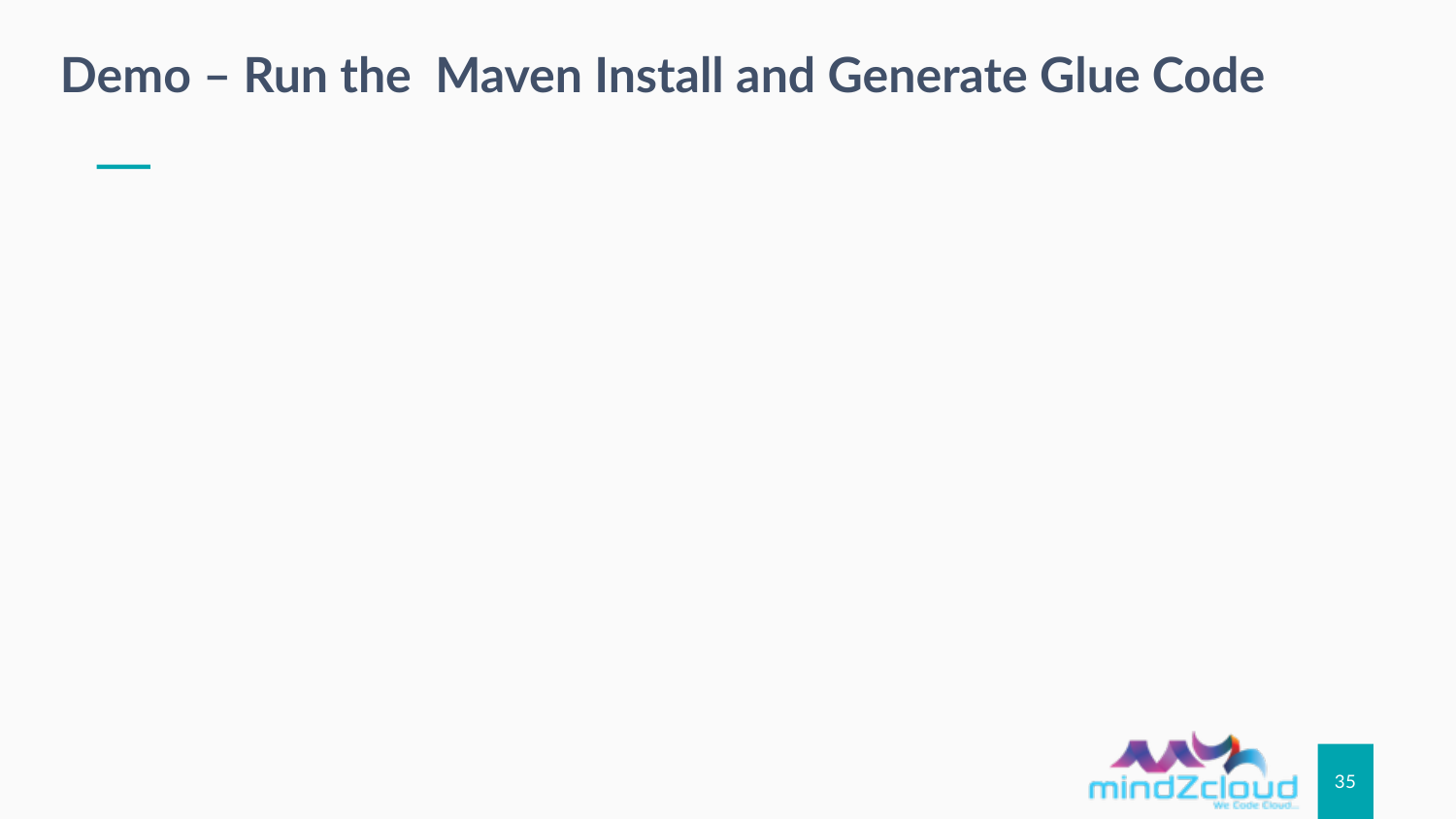

Demo – Run the  Maven Install and Generate Glue Code